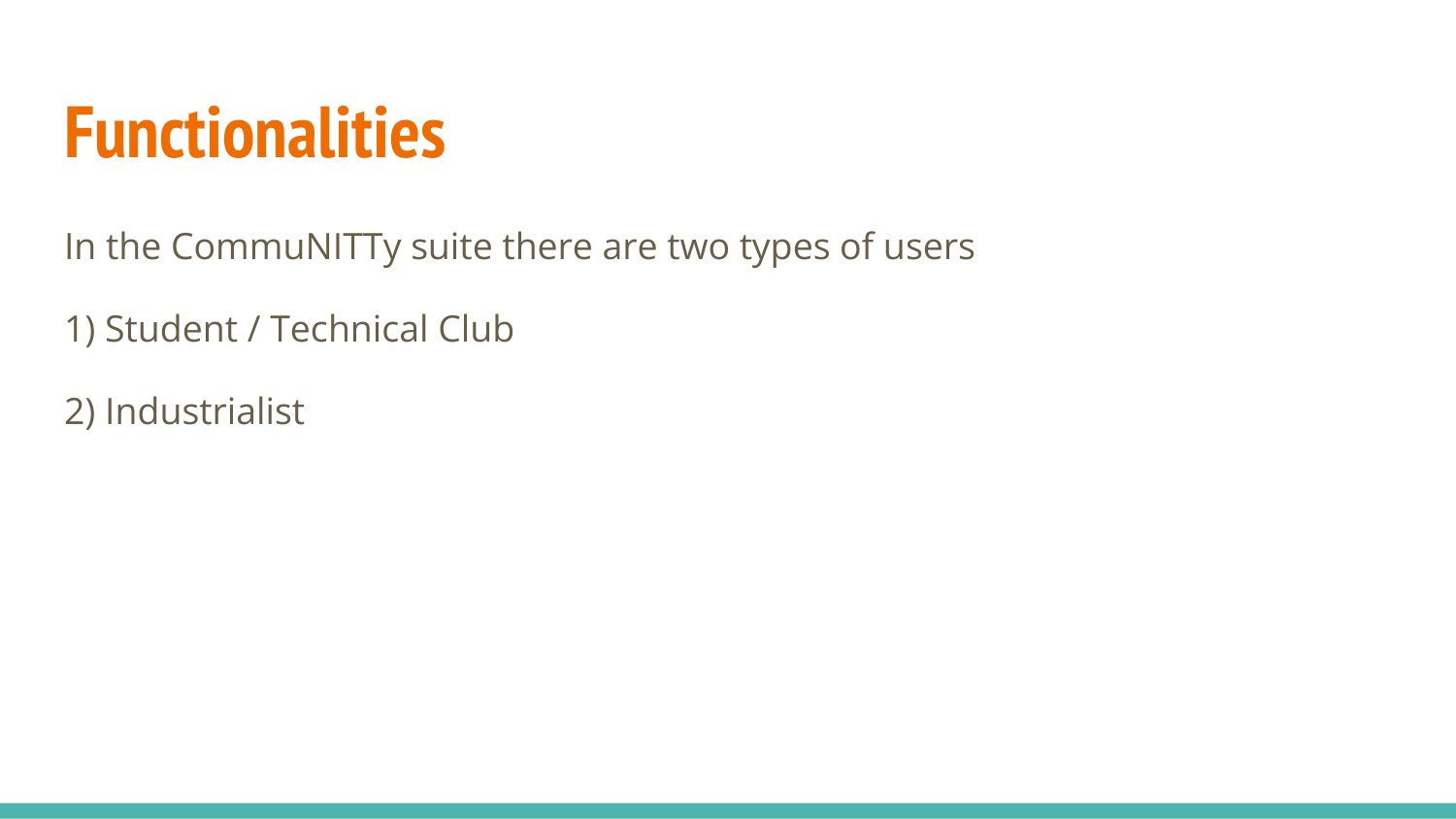

# Functionalities
In the CommuNITTy suite there are two types of users
1) Student / Technical Club
2) Industrialist